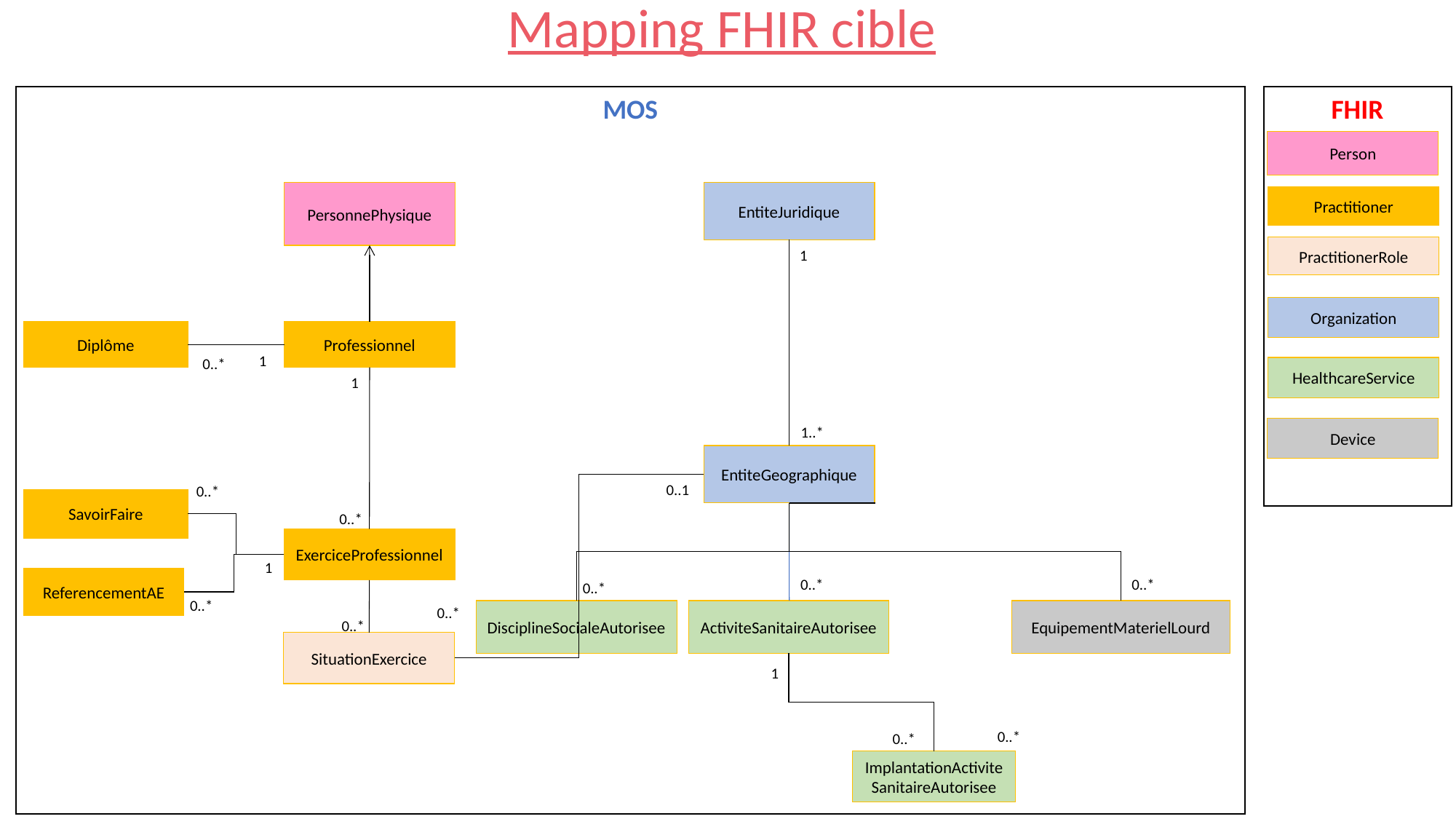

Mapping FHIR cible
MOS
FHIR
Person
PersonnePhysique
EntiteJuridique
Practitioner
PractitionerRole
1
Organization
Diplôme
Professionnel
1
0..*
HealthcareService
1
1..*
Device
EntiteGeographique
0..1
0..*
SavoirFaire
0..*
ExerciceProfessionnel
1
ReferencementAE
0..*
0..*
0..*
0..*
0..*
DisciplineSocialeAutorisee
ActiviteSanitaireAutorisee
EquipementMaterielLourd
0..*
SituationExercice
1
0..*
0..*
ImplantationActiviteSanitaireAutorisee